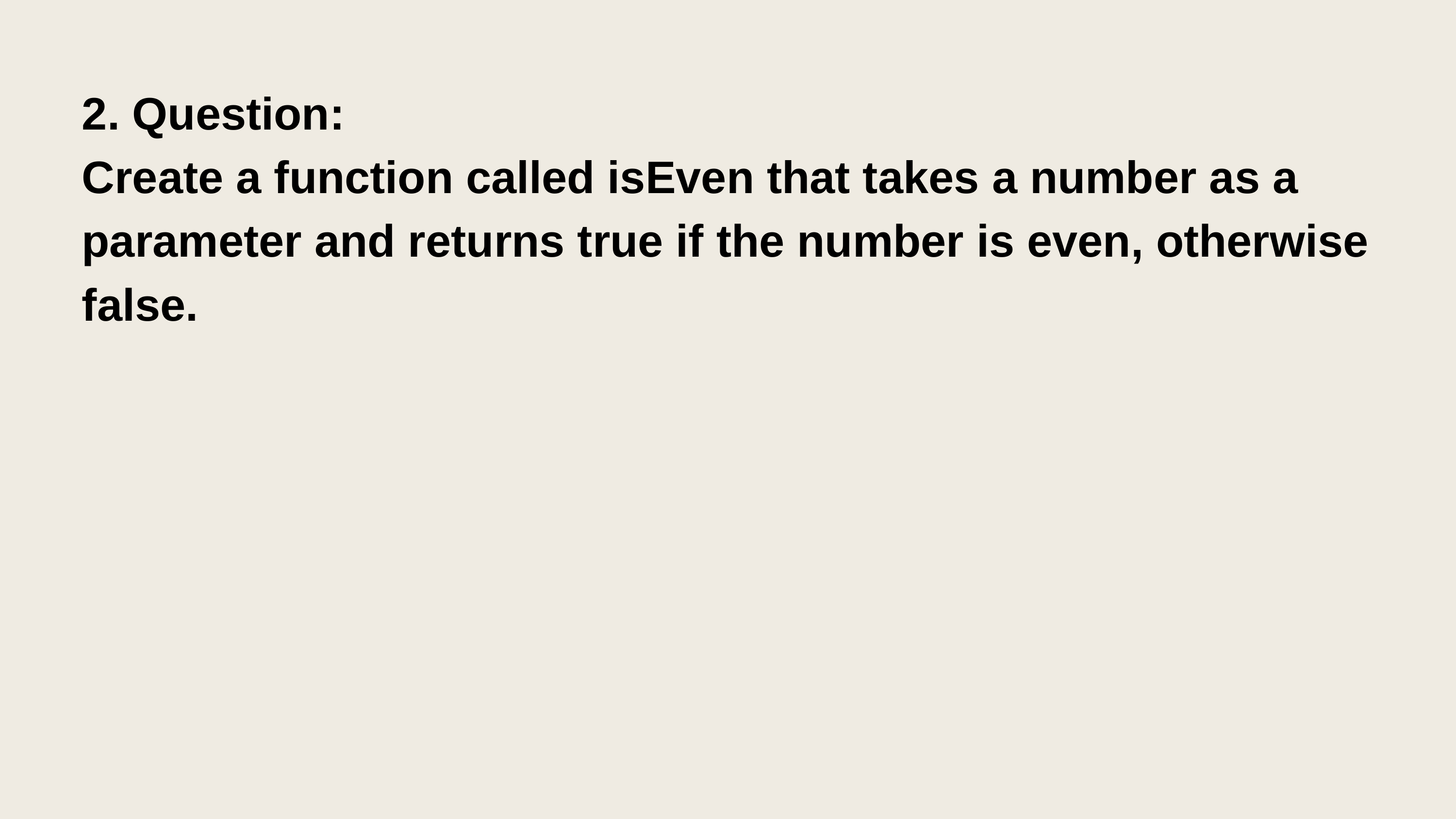

2. Question:
Create a function called isEven that takes a number as a parameter and returns true if the number is even, otherwise false.